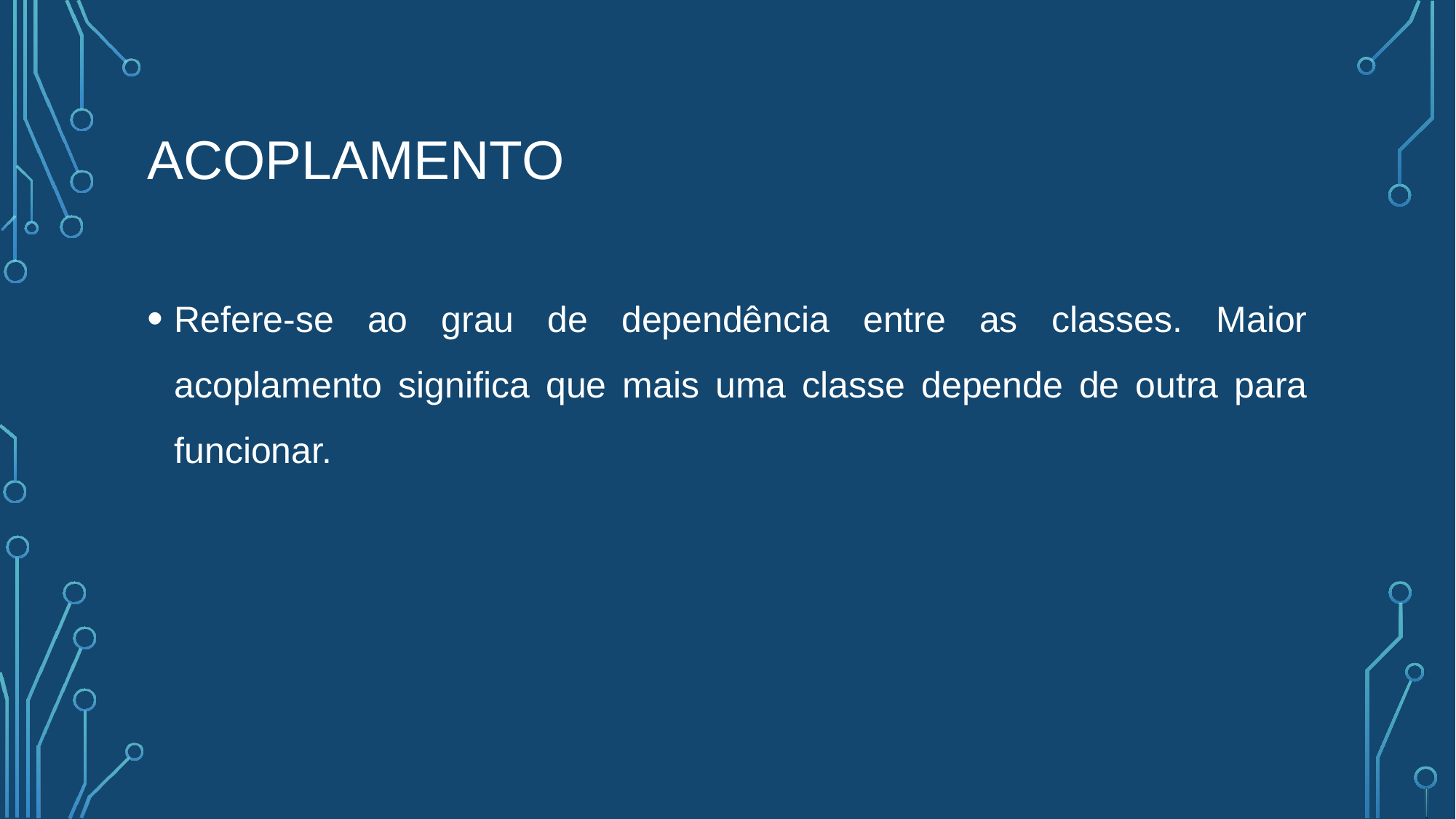

# Acoplamento
Refere-se ao grau de dependência entre as classes. Maior acoplamento significa que mais uma classe depende de outra para funcionar.